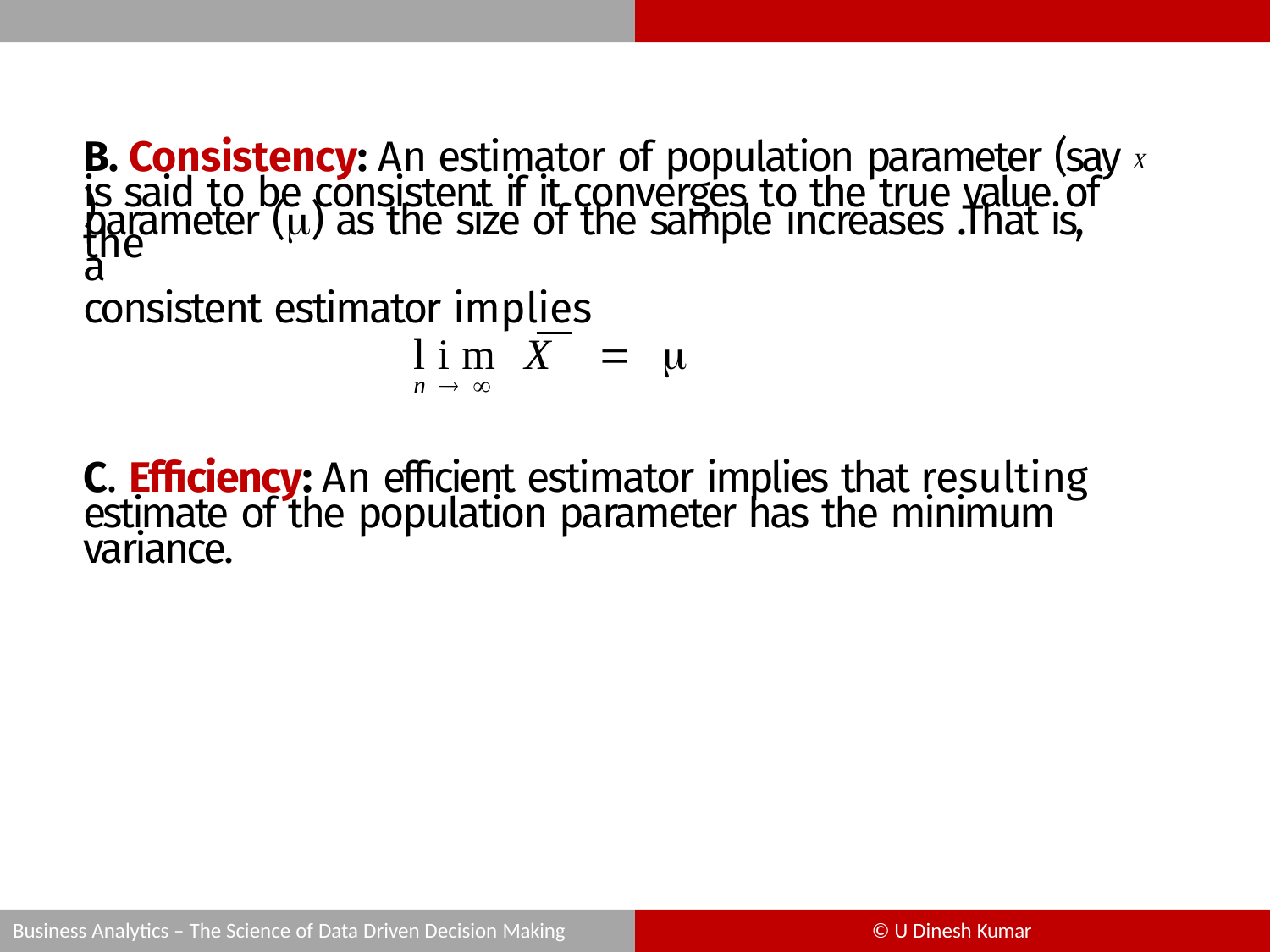

B. Consistency: An estimator of population parameter (say X	)

is said to be consistent if it converges to the true value of the
parameter (μ) as the size of the sample increases .That is, a
consistent estimator implies
lim X	= μ

n→∞
C. Efficiency: An efficient estimator implies that resulting estimate of the population parameter has the minimum variance.
Business Analytics – The Science of Data Driven Decision Making
© U Dinesh Kumar